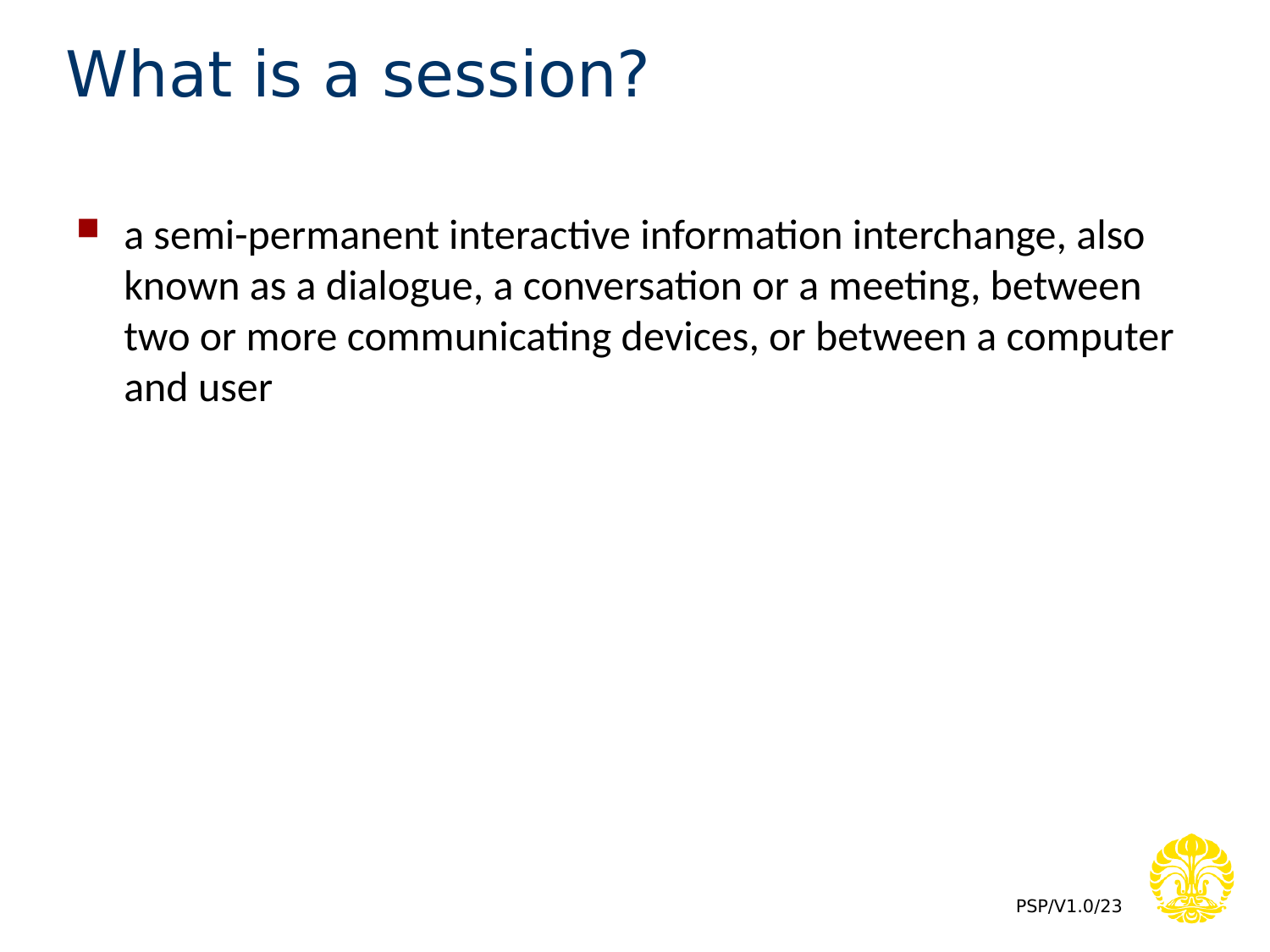

# What is a session?

a semi-permanent interactive information interchange, also known as a dialogue, a conversation or a meeting, between two or more communicating devices, or between a computer and user